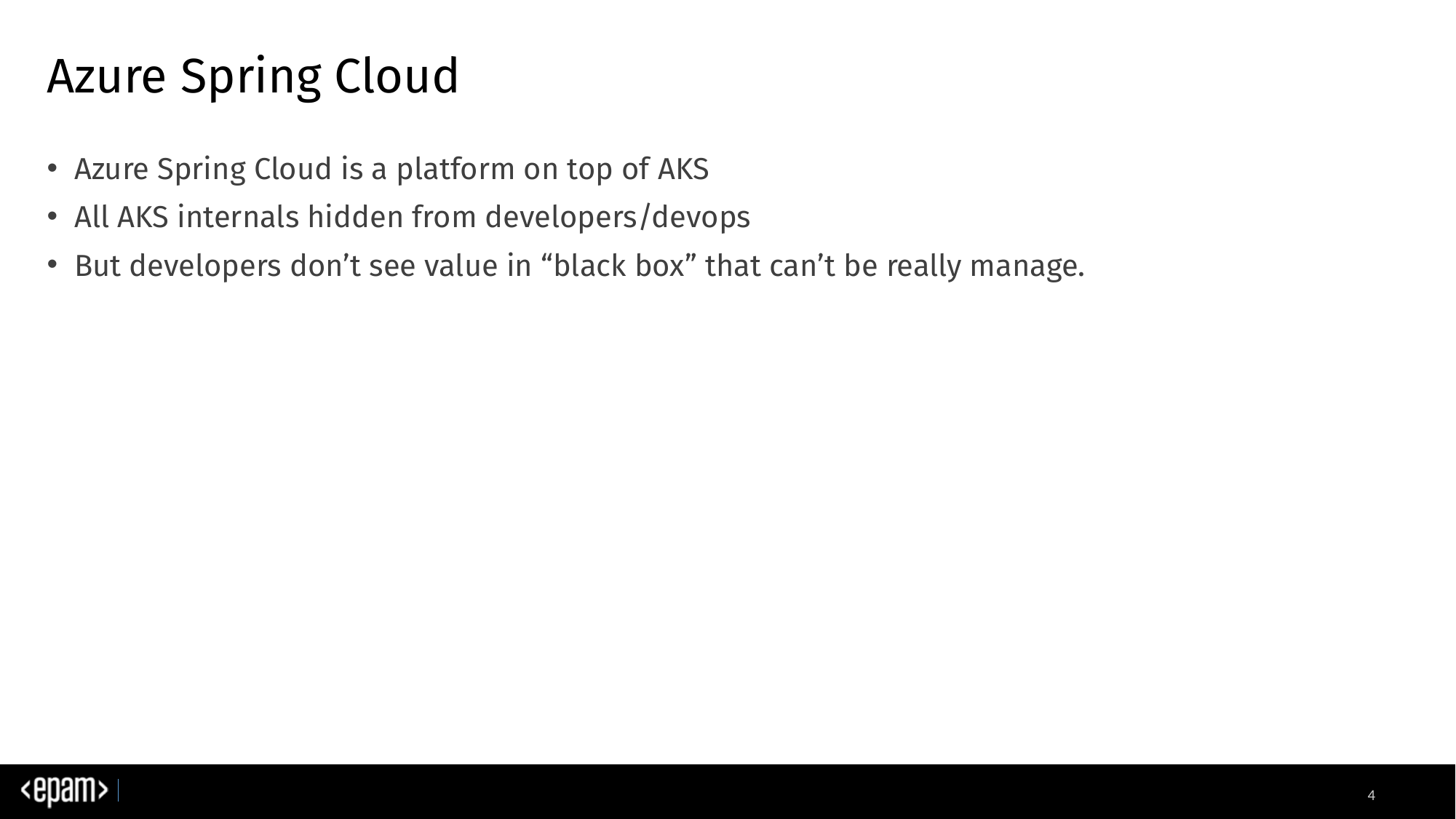

# Azure Spring Cloud
Azure Spring Cloud is a platform on top of AKS
All AKS internals hidden from developers/devops
But developers don’t see value in “black box” that can’t be really manage.